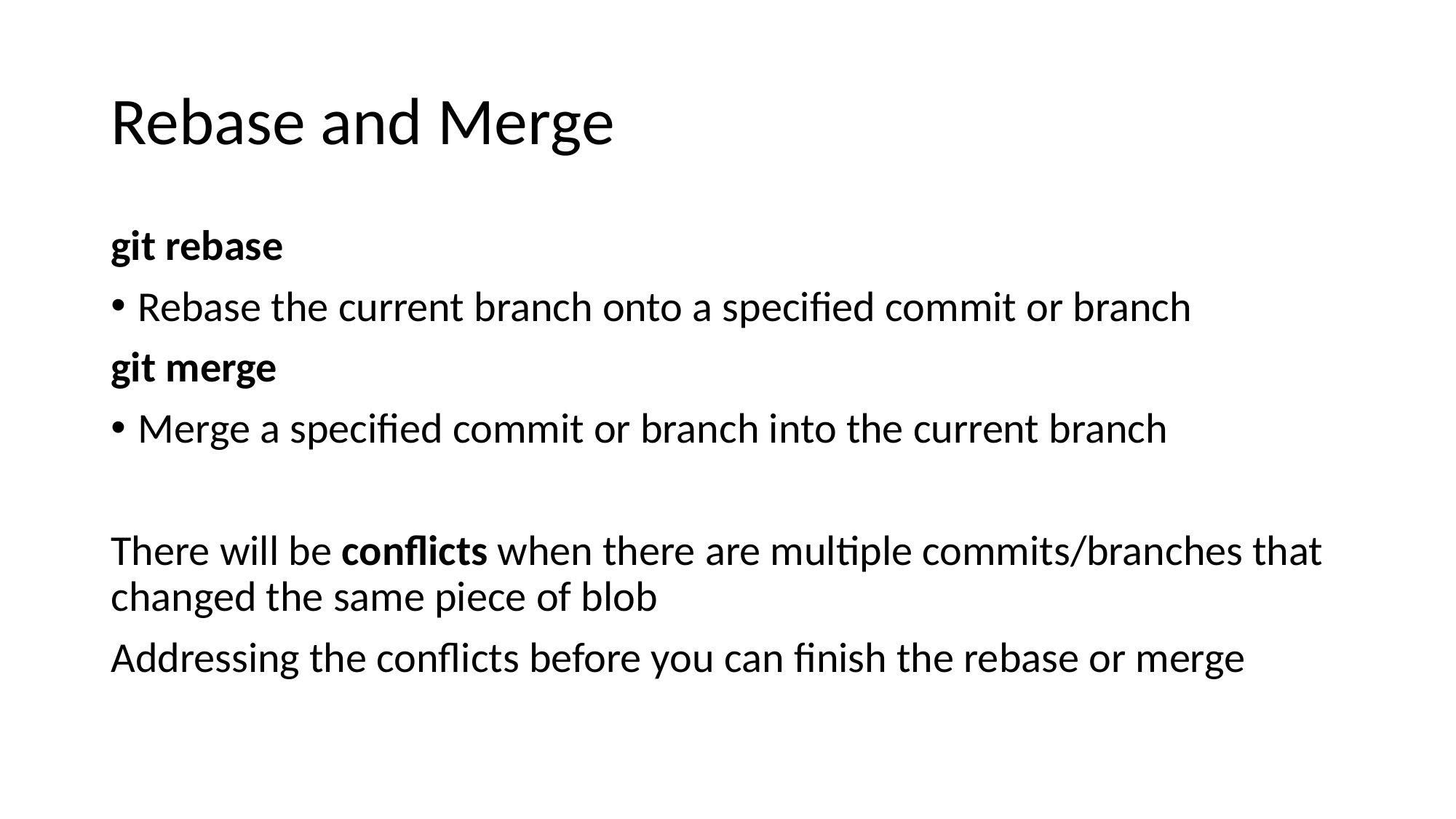

# Rebase and Merge
git rebase
Rebase the current branch onto a specified commit or branch
git merge
Merge a specified commit or branch into the current branch

There will be conflicts when there are multiple commits/branches that changed the same piece of blob
Addressing the conflicts before you can finish the rebase or merge